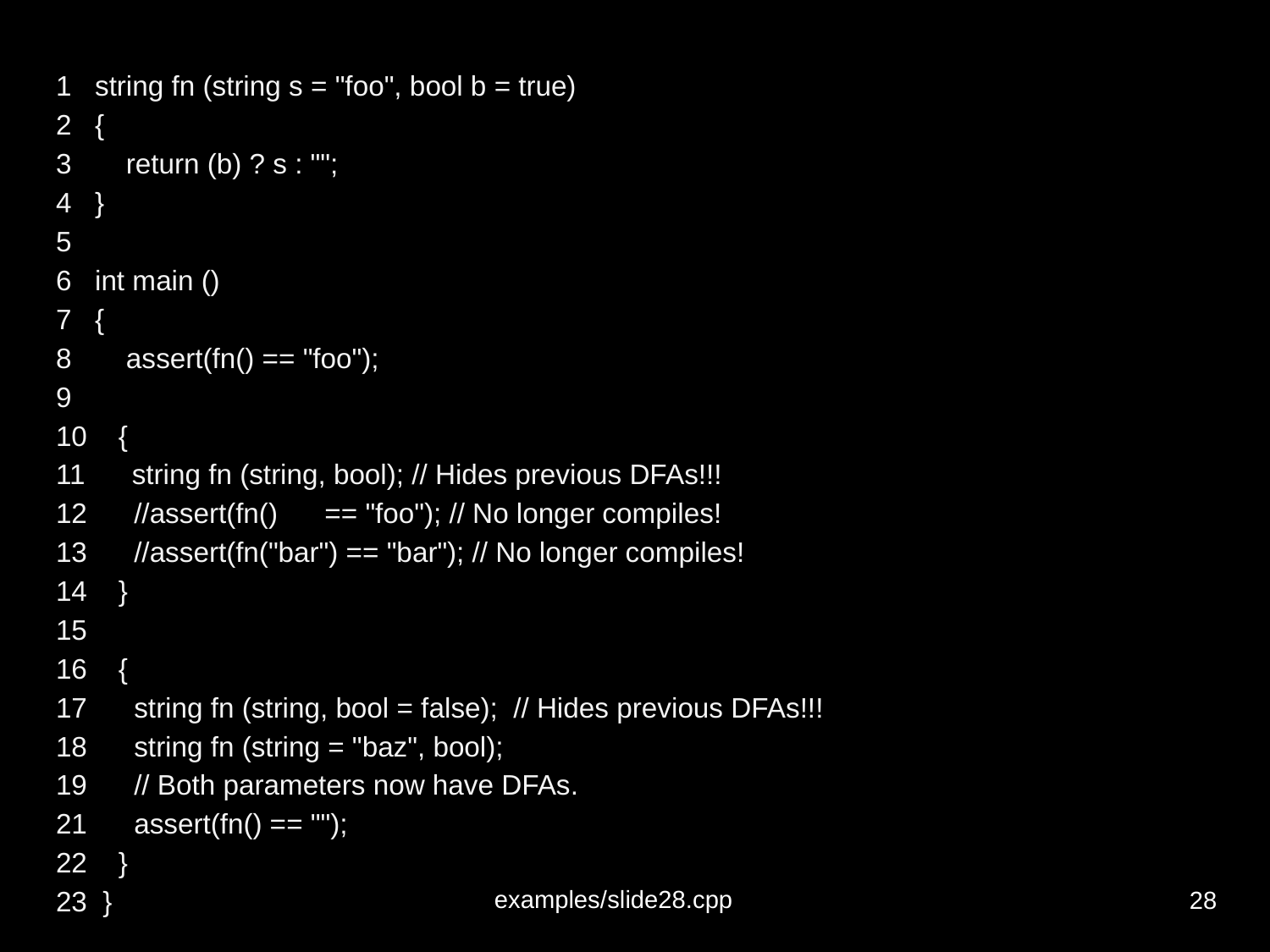

1   string fn (string s = "foo", bool b = true)
2   {
3       return (b) ? s : "";
4   }
5
6   int main ()
7   {
8       assert(fn() == "foo");
9
10    {
11      string fn (string, bool); // Hides previous DFAs!!!
12      //assert(fn()      == "foo"); // No longer compiles!
13      //assert(fn("bar") == "bar"); // No longer compiles!
14    }
15
16    {
17      string fn (string, bool = false);  // Hides previous DFAs!!!
18      string fn (string = "baz", bool);
19      // Both parameters now have DFAs.
21      assert(fn() == "");
22    }
23  }
28
examples/slide28.cpp